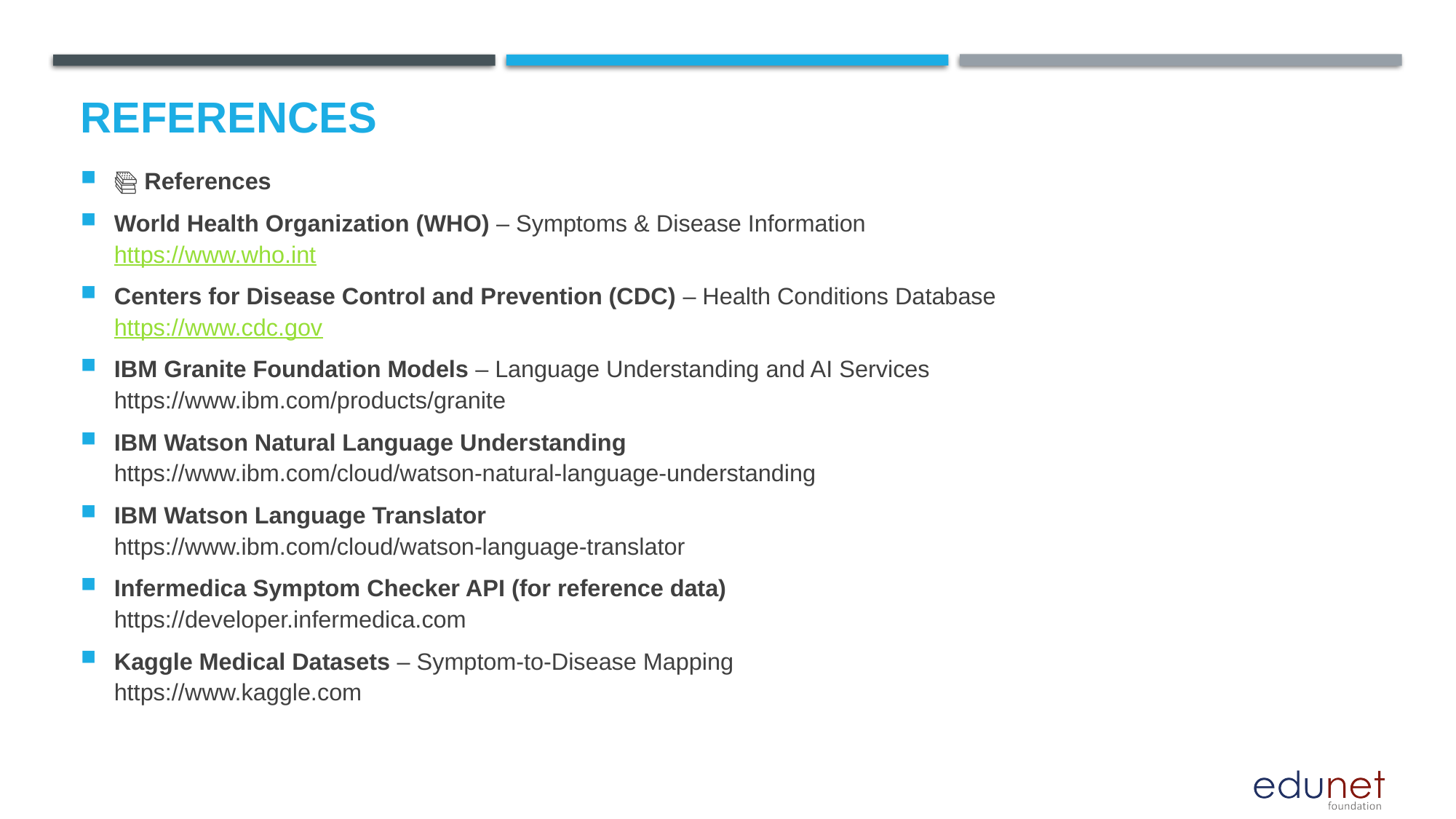

# References
📚 References
World Health Organization (WHO) – Symptoms & Disease Information
https://www.who.int
Centers for Disease Control and Prevention (CDC) – Health Conditions Database
https://www.cdc.gov
IBM Granite Foundation Models – Language Understanding and AI Services
https://www.ibm.com/products/granite
IBM Watson Natural Language Understanding
https://www.ibm.com/cloud/watson-natural-language-understanding
IBM Watson Language Translator
https://www.ibm.com/cloud/watson-language-translator
Infermedica Symptom Checker API (for reference data)
https://developer.infermedica.com
Kaggle Medical Datasets – Symptom-to-Disease Mapping
https://www.kaggle.com